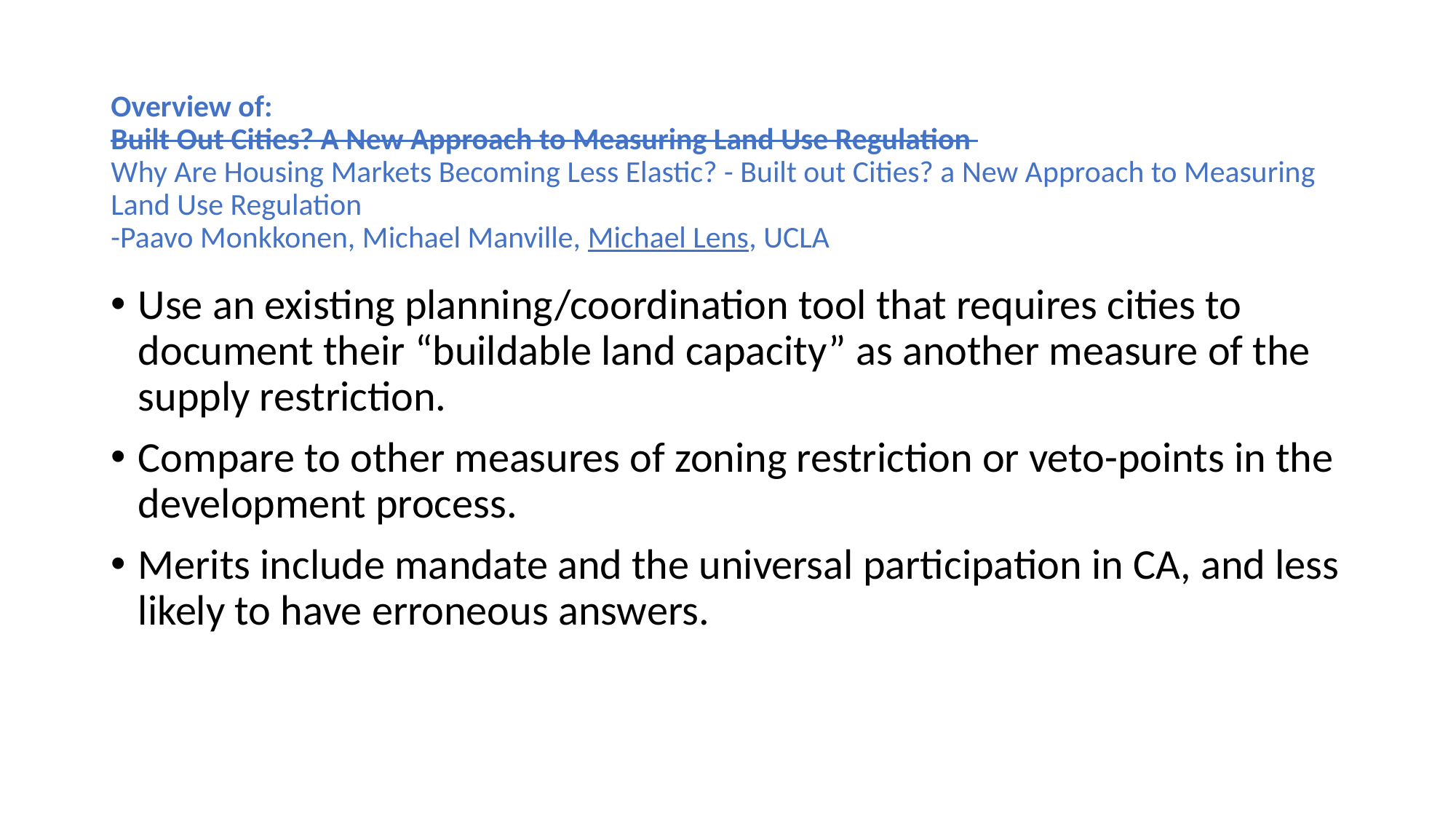

# Overview of: Built Out Cities? A New Approach to Measuring Land Use Regulation Why Are Housing Markets Becoming Less Elastic? - Built out Cities? a New Approach to Measuring Land Use Regulation -Paavo Monkkonen, Michael Manville, Michael Lens, UCLA
Use an existing planning/coordination tool that requires cities to document their “buildable land capacity” as another measure of the supply restriction.
Compare to other measures of zoning restriction or veto-points in the development process.
Merits include mandate and the universal participation in CA, and less likely to have erroneous answers.